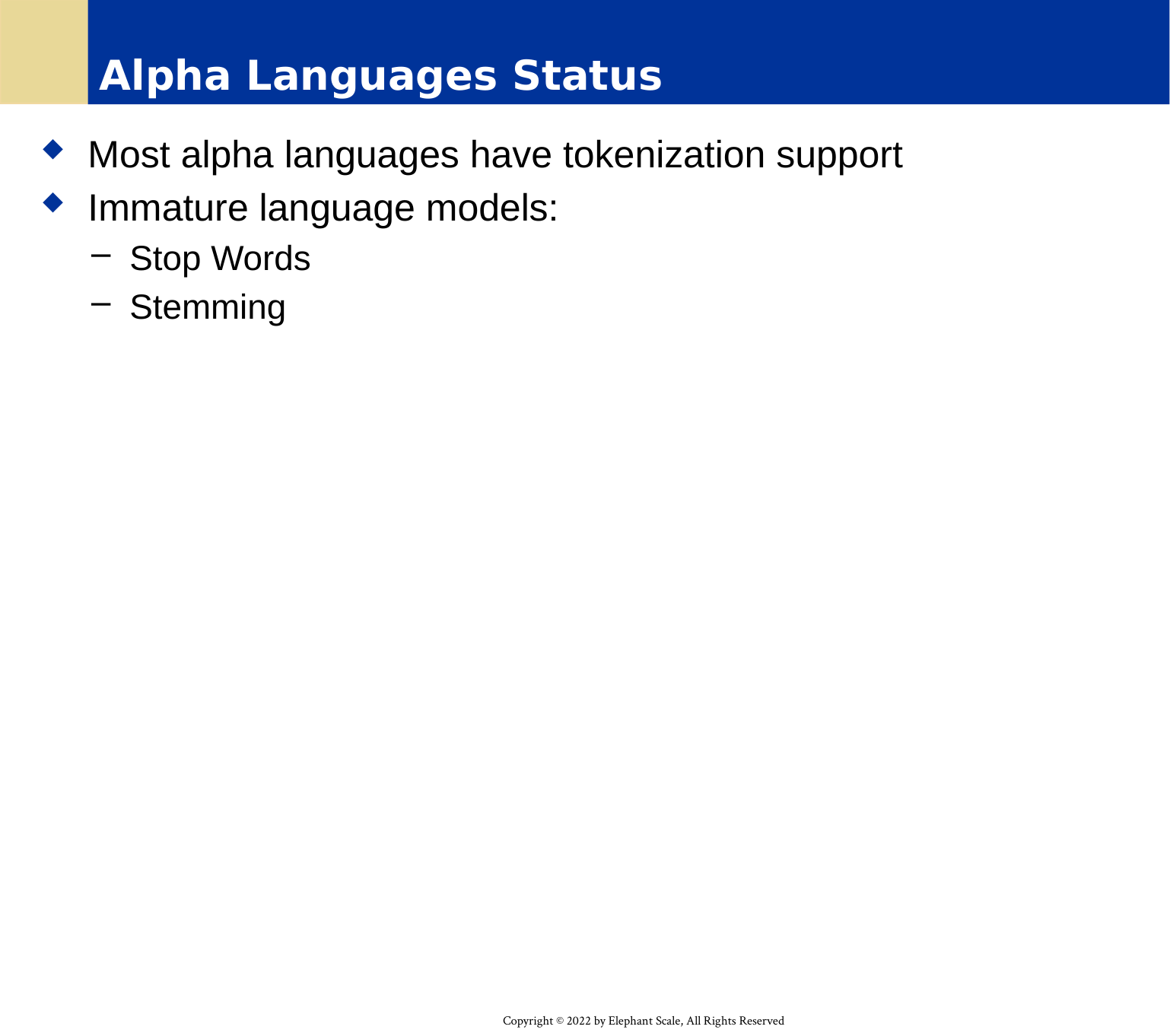

# Alpha Languages Status
 Most alpha languages have tokenization support
 Immature language models:
 Stop Words
 Stemming
Copyright © 2022 by Elephant Scale, All Rights Reserved